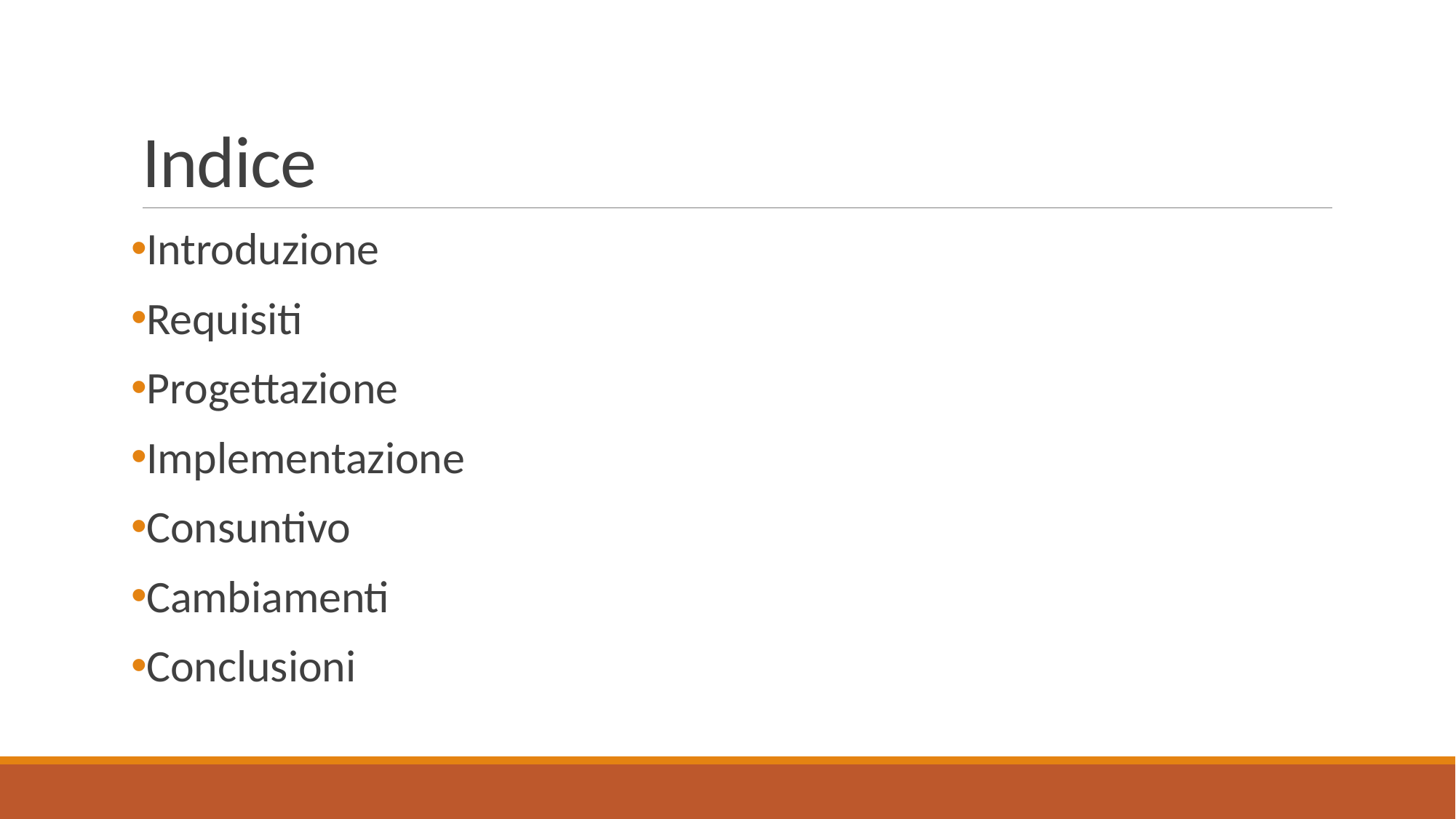

# Indice
Introduzione
Requisiti
Progettazione
Implementazione
Consuntivo
Cambiamenti
Conclusioni